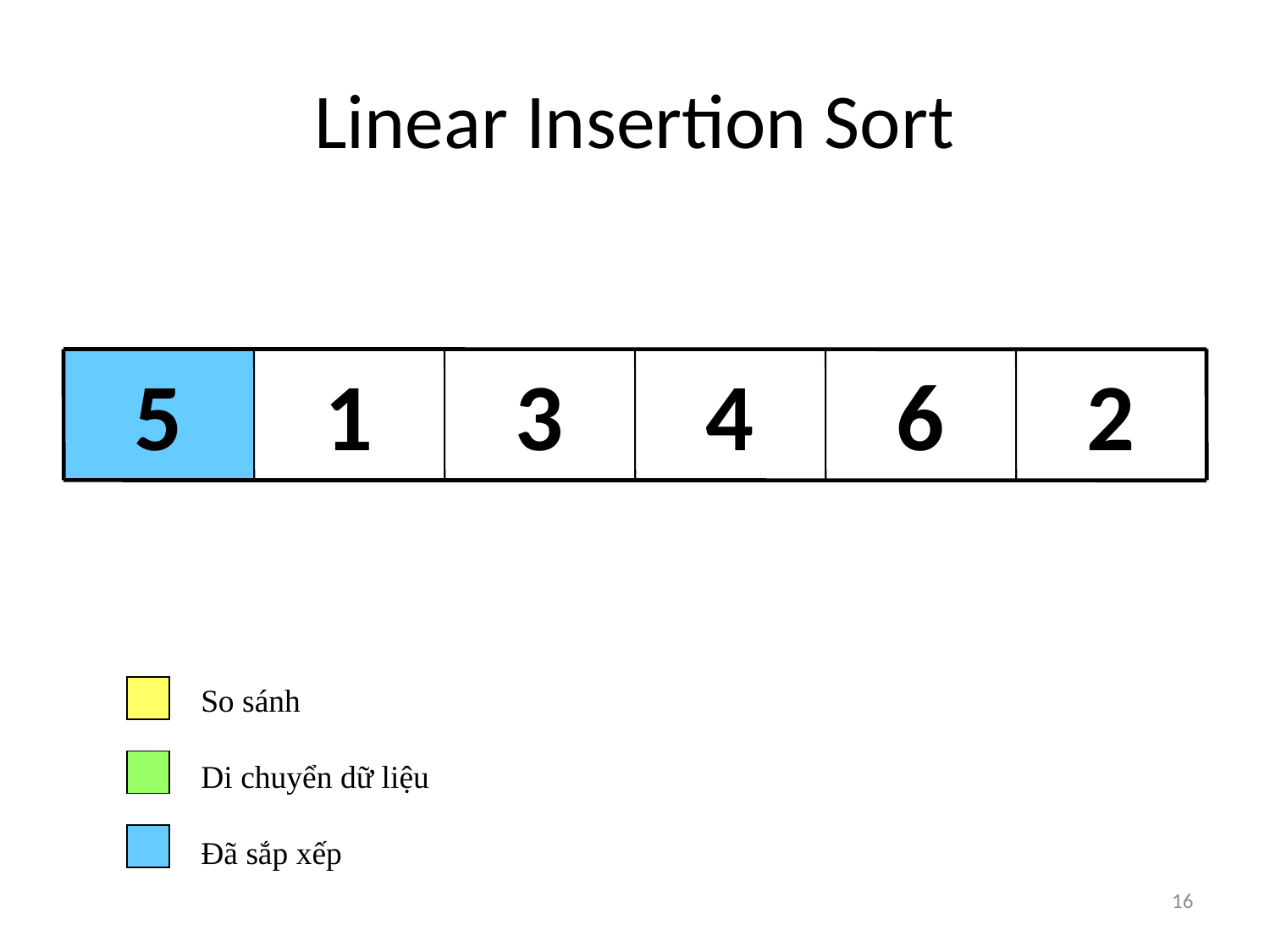

# Linear Insertion Sort
5

1

3

4

6

2

So sánh

Di chuyển dữ liệu

Đã sắp xếp

16